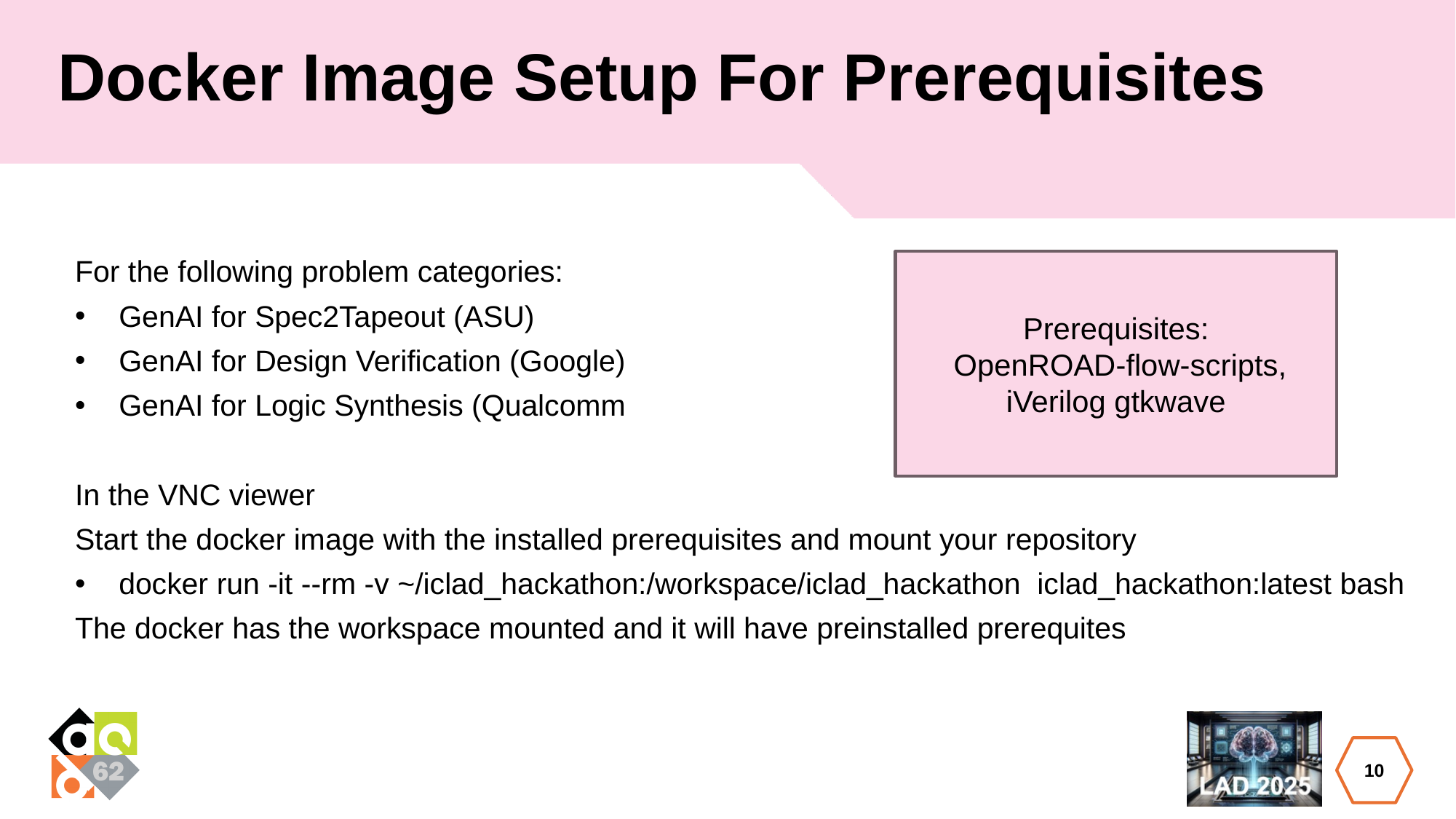

# Docker Image Setup For Prerequisites
For the following problem categories:
GenAI for Spec2Tapeout (ASU)
GenAI for Design Verification (Google)
GenAI for Logic Synthesis (Qualcomm

In the VNC viewer
Start the docker image with the installed prerequisites and mount your repository
docker run -it --rm -v ~/iclad_hackathon:/workspace/iclad_hackathon  iclad_hackathon:latest bash
The docker has the workspace mounted and it will have preinstalled prerequites
Prerequisites:
 OpenROAD-flow-scripts, iVerilog gtkwave
10